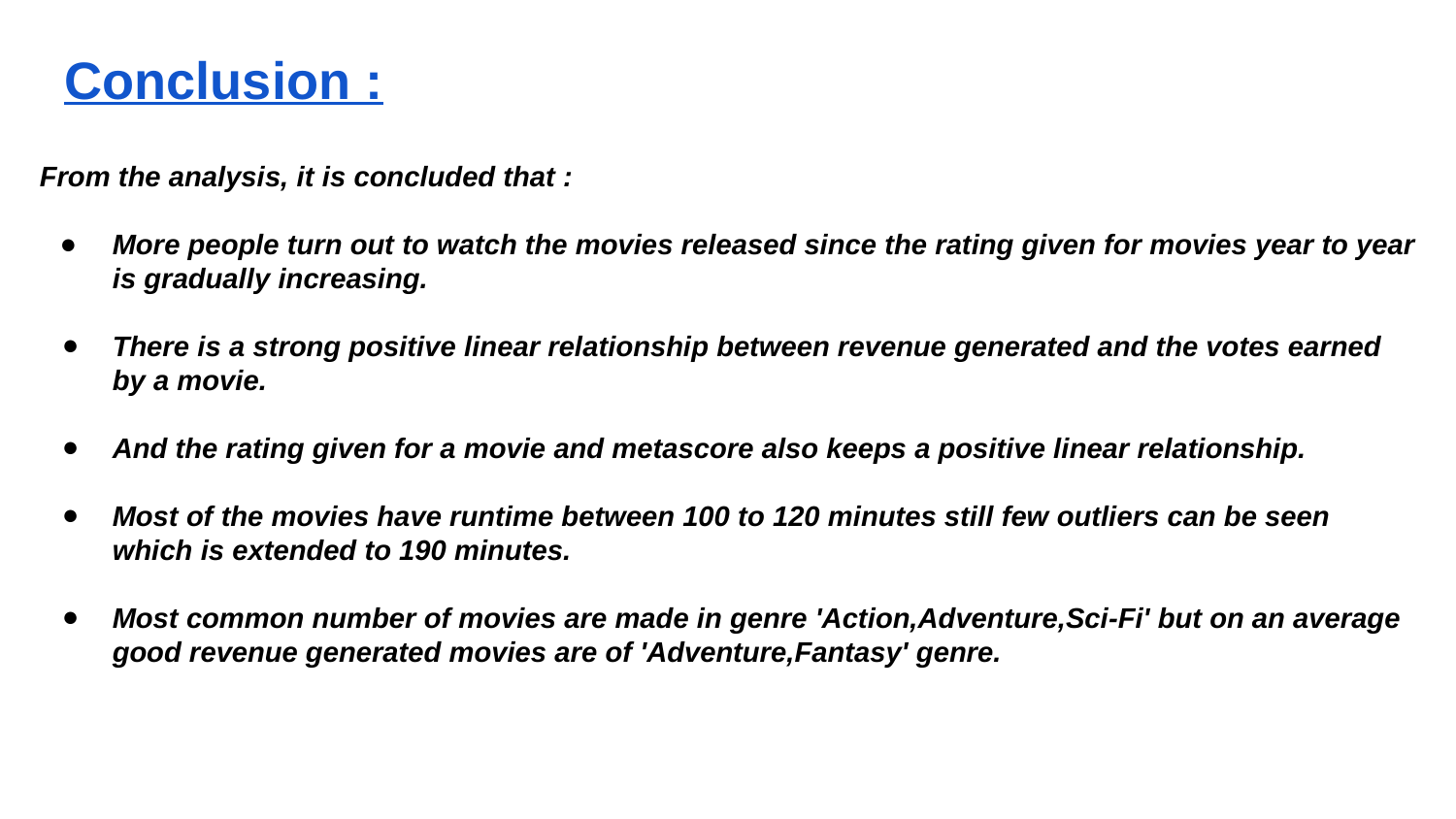

Conclusion :
From the analysis, it is concluded that :

More people turn out to watch the movies released since the rating given for movies year to year is gradually increasing.

There is a strong positive linear relationship between revenue generated and the votes earned by a movie.

And the rating given for a movie and metascore also keeps a positive linear relationship.

Most of the movies have runtime between 100 to 120 minutes still few outliers can be seen which is extended to 190 minutes.

Most common number of movies are made in genre 'Action,Adventure,Sci-Fi' but on an average good revenue generated movies are of 'Adventure,Fantasy' genre.